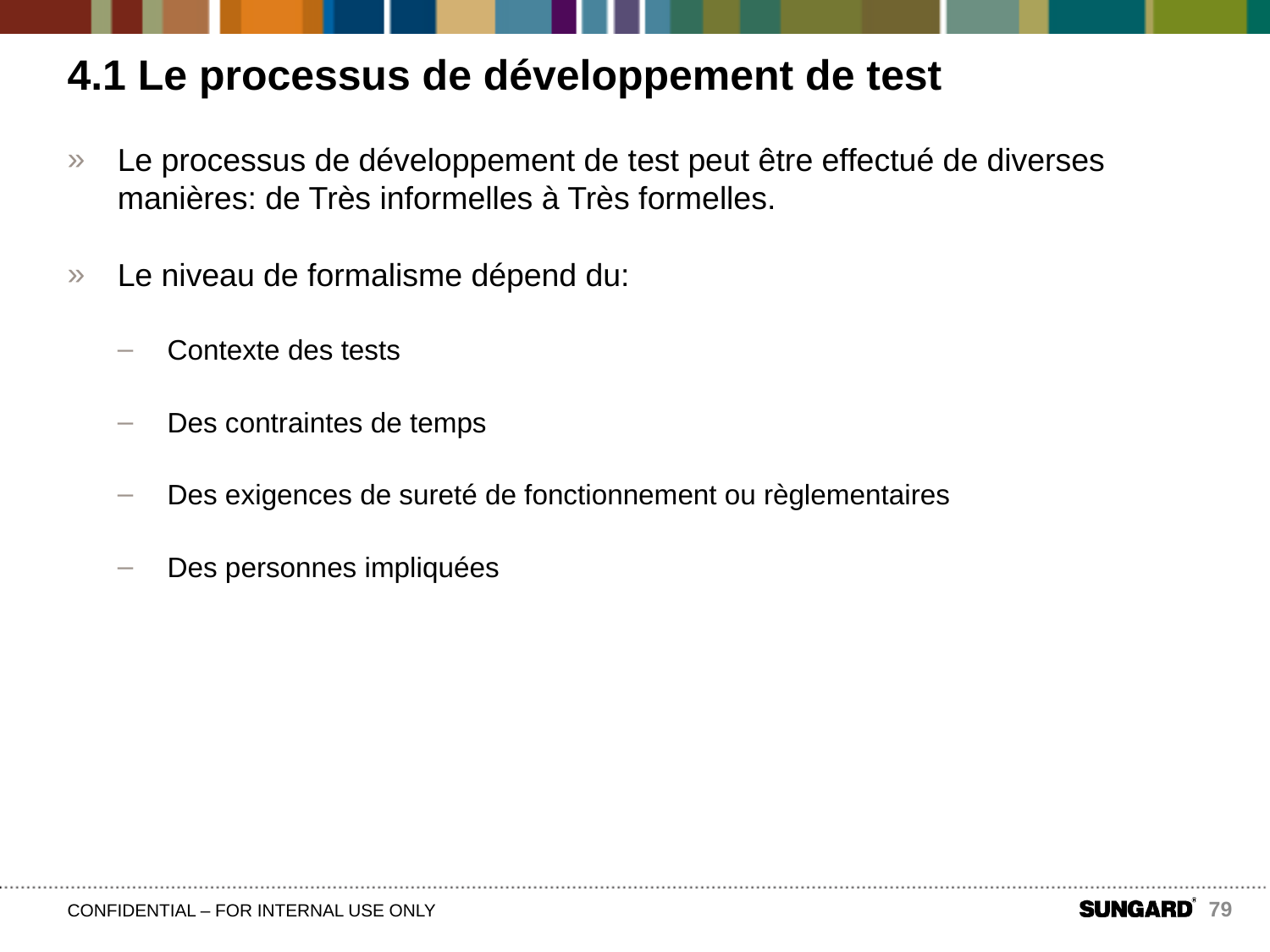

# 4.1 Le processus de développement de test
Le processus de développement de test peut être effectué de diverses manières: de Très informelles à Très formelles.
Le niveau de formalisme dépend du:
Contexte des tests
Des contraintes de temps
Des exigences de sureté de fonctionnement ou règlementaires
Des personnes impliquées

79